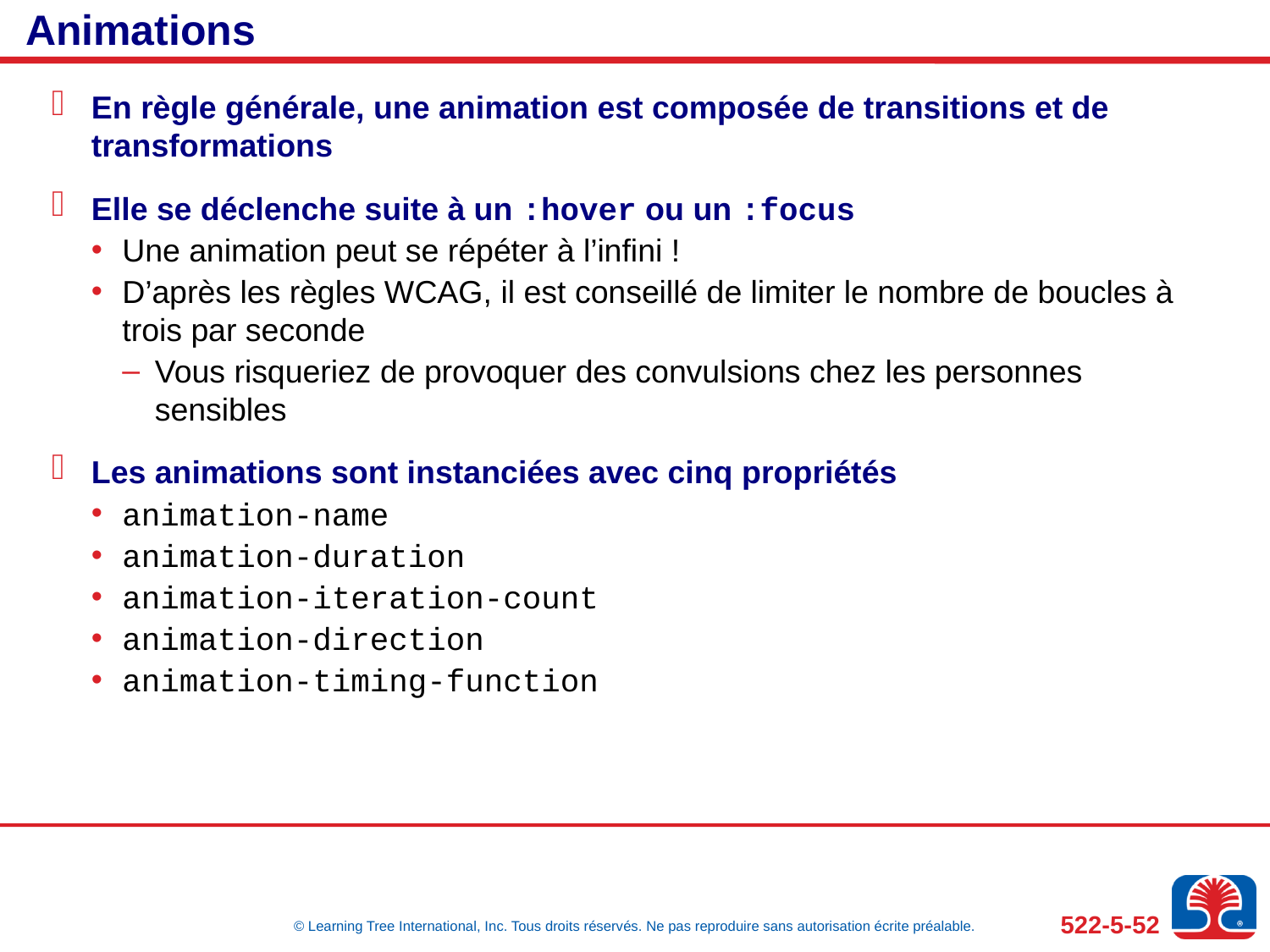

# Animations
En règle générale, une animation est composée de transitions et de transformations
Elle se déclenche suite à un :hover ou un :focus
Une animation peut se répéter à l’infini !
D’après les règles WCAG, il est conseillé de limiter le nombre de boucles à trois par seconde
Vous risqueriez de provoquer des convulsions chez les personnes sensibles
Les animations sont instanciées avec cinq propriétés
animation-name
animation-duration
animation-iteration-count
animation-direction
animation-timing-function